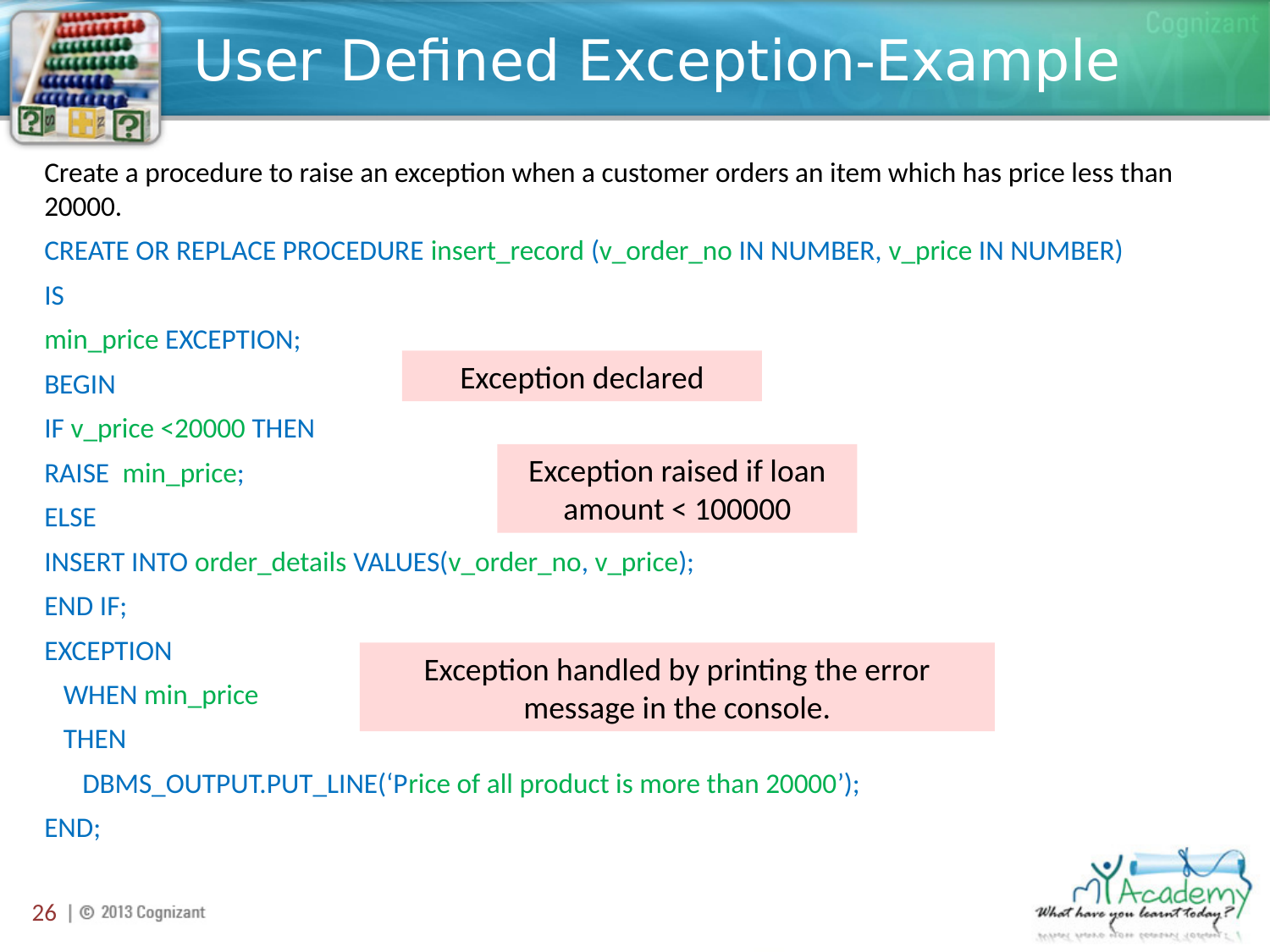

# User Defined Exception-Example
Create a procedure to raise an exception when a customer orders an item which has price less than 20000.
CREATE OR REPLACE PROCEDURE insert_record (v_order_no IN NUMBER, v_price IN NUMBER)
IS
min_price EXCEPTION;
BEGIN
IF v_price <20000 THEN
RAISE  min_price;
ELSE
INSERT INTO order_details VALUES(v_order_no, v_price);
END IF;
EXCEPTION
   WHEN min_price
   THEN
      DBMS_OUTPUT.PUT_LINE(‘Price of all product is more than 20000’);
END;
Exception declared
Exception raised if loan amount < 100000
Exception handled by printing the error message in the console.
26